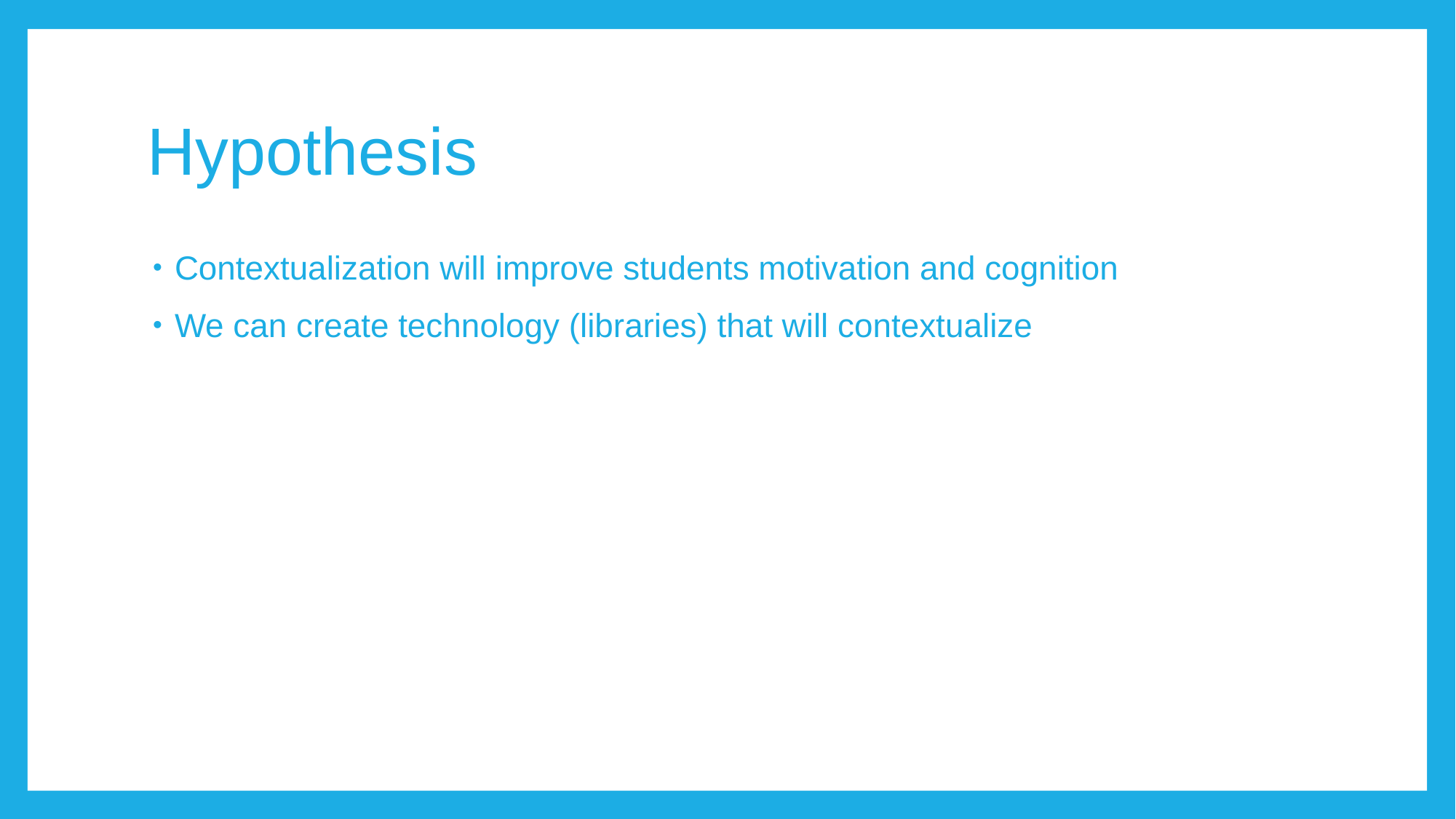

# Hypothesis
Contextualization will improve students motivation and cognition
We can create technology (libraries) that will contextualize